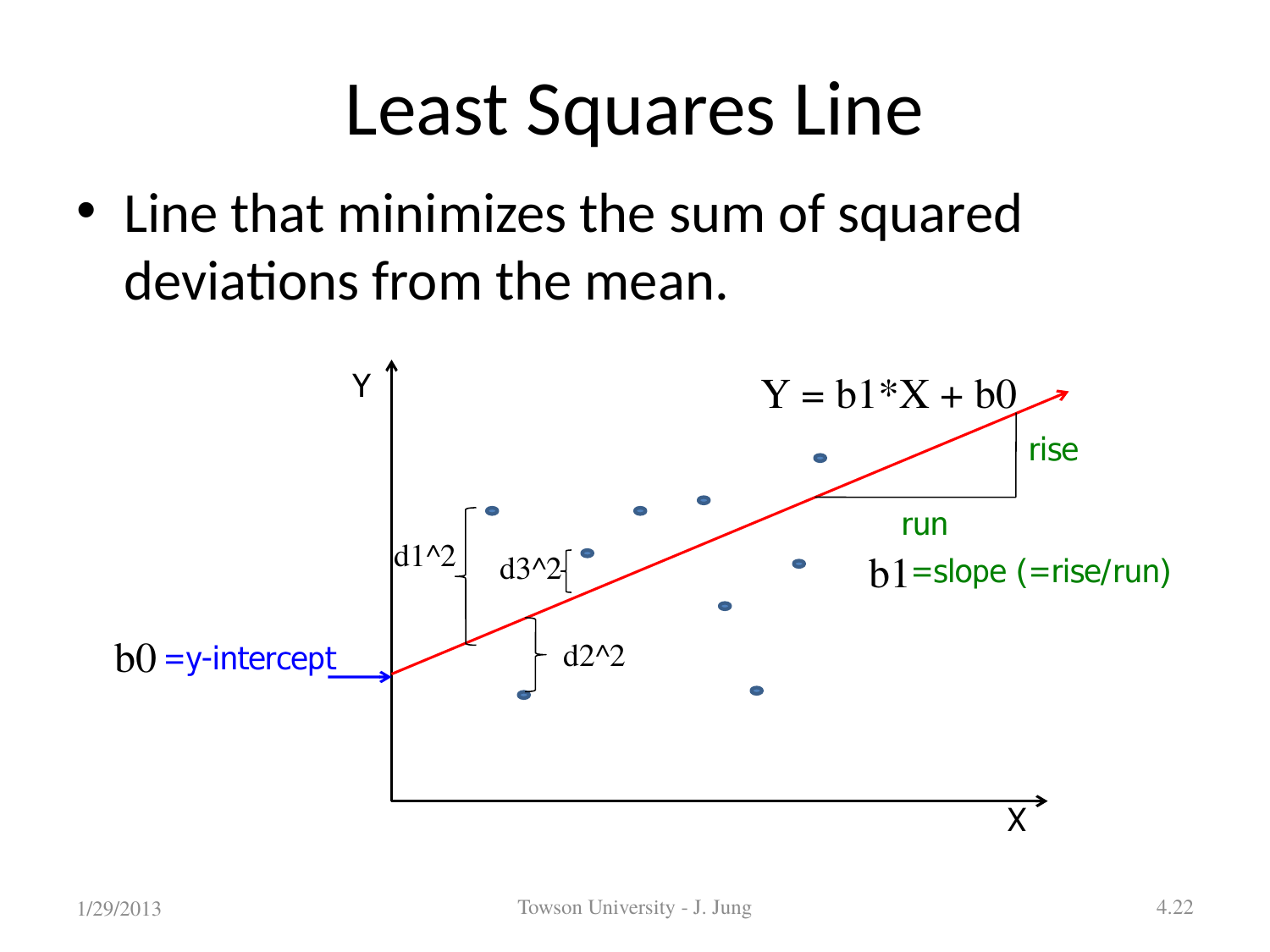

# Least Squares Line
Line that minimizes the sum of squared deviations from the mean.
Y

Y = b1*X + b0

rise

run

d1^2
b1
d3^2
=slope (=rise/run)

b0
d2^2
=y-intercept

X
1/29/2013
Towson University - J. Jung
22